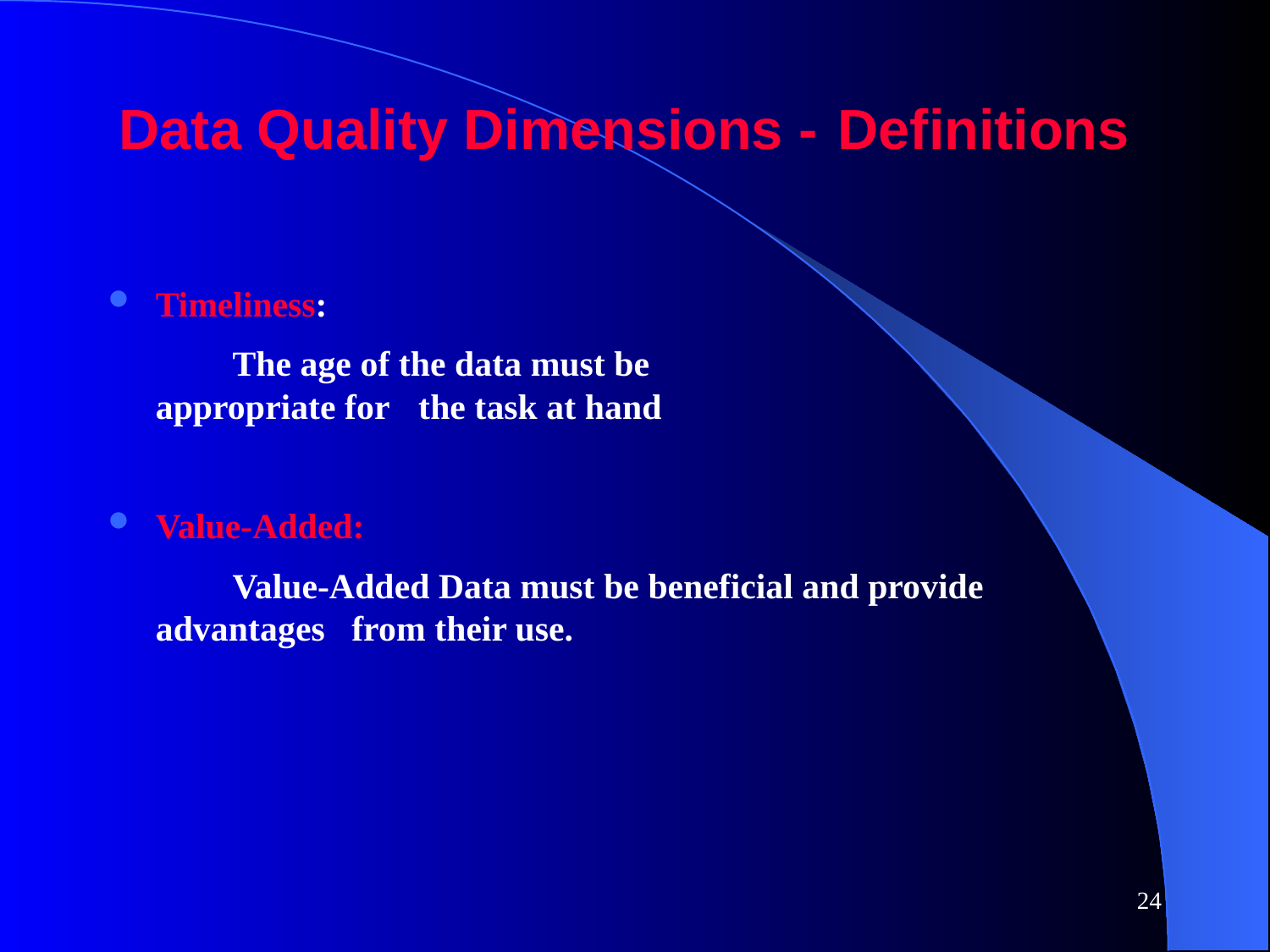

# Data Quality Dimensions - Definitions
Timeliness:
              The age of the data must be 				appropriate for	 the task at hand

Value-Added:
              Value-Added Data must be beneficial and provide advantages   from their use.

24